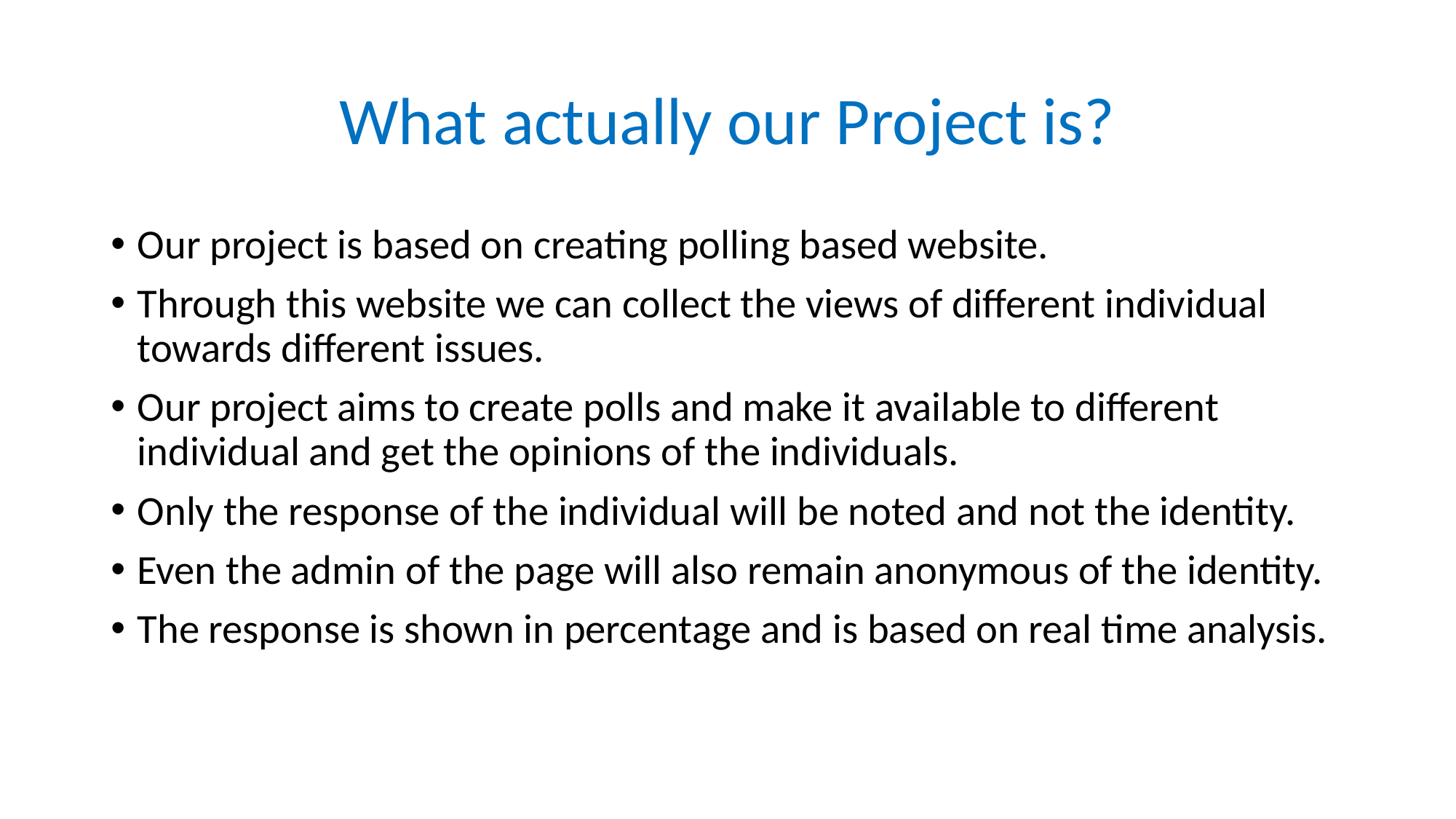

# What actually our Project is?
Our project is based on creating polling based website.
Through this website we can collect the views of different individual towards different issues.
Our project aims to create polls and make it available to different individual and get the opinions of the individuals.
Only the response of the individual will be noted and not the identity.
Even the admin of the page will also remain anonymous of the identity.
The response is shown in percentage and is based on real time analysis.